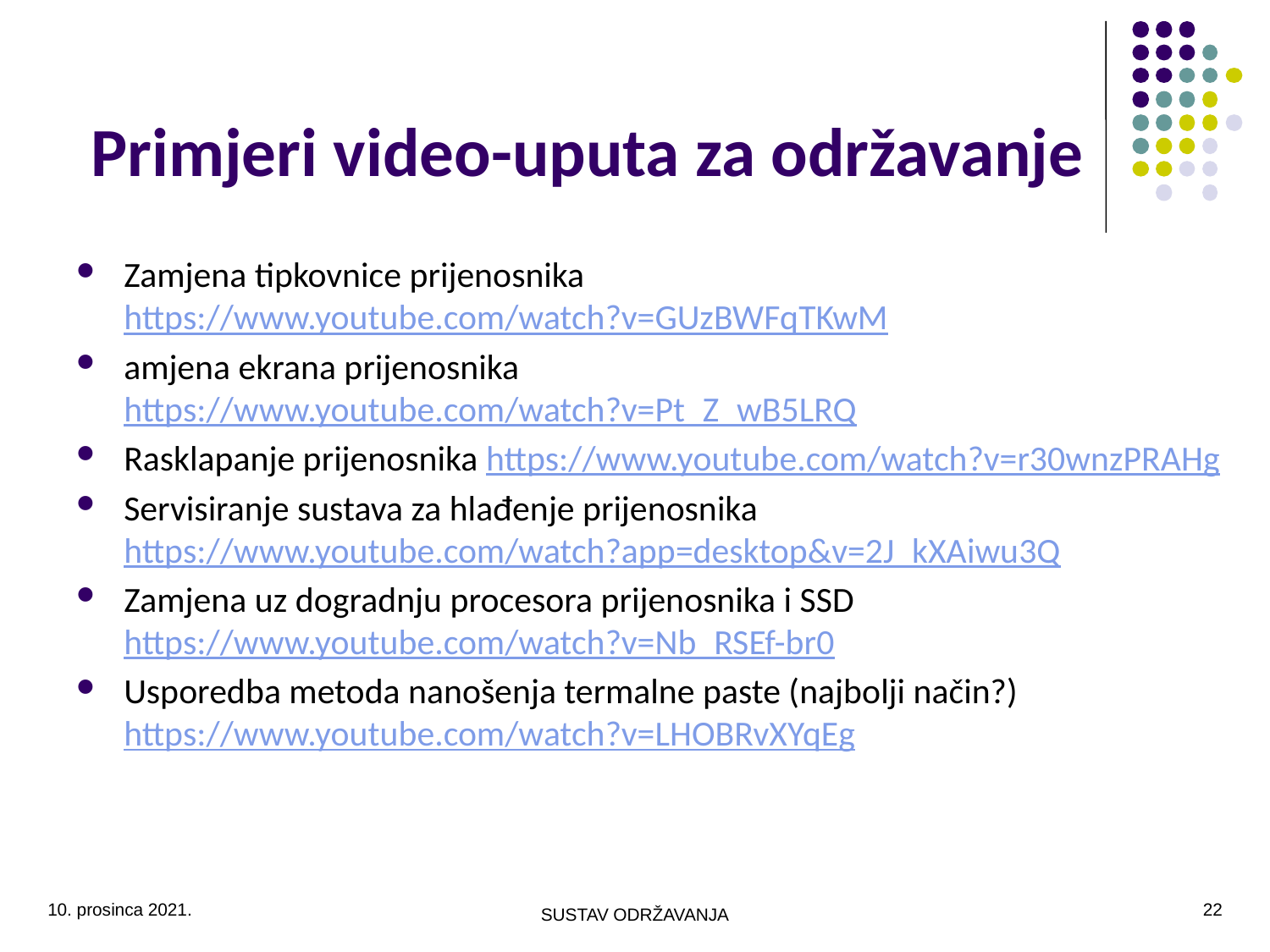

# Primjeri video-uputa za održavanje
Zamjena tipkovnice prijenosnika https://www.youtube.com/watch?v=GUzBWFqTKwM
amjena ekrana prijenosnika https://www.youtube.com/watch?v=Pt_Z_wB5LRQ
Rasklapanje prijenosnika https://www.youtube.com/watch?v=r30wnzPRAHg
Servisiranje sustava za hlađenje prijenosnika https://www.youtube.com/watch?app=desktop&v=2J_kXAiwu3Q
Zamjena uz dogradnju procesora prijenosnika i SSD https://www.youtube.com/watch?v=Nb_RSEf-br0
Usporedba metoda nanošenja termalne paste (najbolji način?) https://www.youtube.com/watch?v=LHOBRvXYqEg
10. prosinca 2021.
22
SUSTAV ODRŽAVANJA